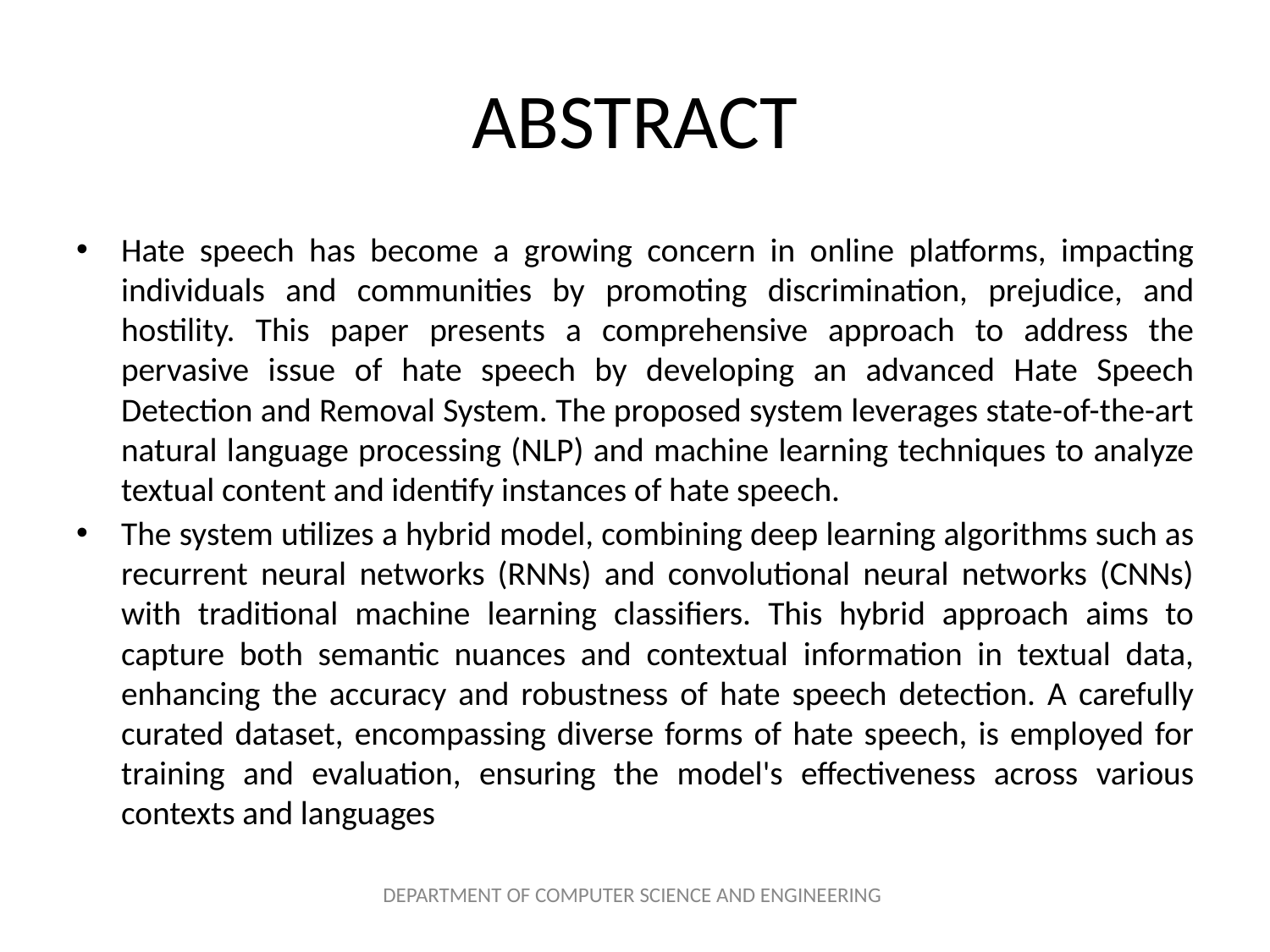

# ABSTRACT
Hate speech has become a growing concern in online platforms, impacting individuals and communities by promoting discrimination, prejudice, and hostility. This paper presents a comprehensive approach to address the pervasive issue of hate speech by developing an advanced Hate Speech Detection and Removal System. The proposed system leverages state-of-the-art natural language processing (NLP) and machine learning techniques to analyze textual content and identify instances of hate speech.
The system utilizes a hybrid model, combining deep learning algorithms such as recurrent neural networks (RNNs) and convolutional neural networks (CNNs) with traditional machine learning classifiers. This hybrid approach aims to capture both semantic nuances and contextual information in textual data, enhancing the accuracy and robustness of hate speech detection. A carefully curated dataset, encompassing diverse forms of hate speech, is employed for training and evaluation, ensuring the model's effectiveness across various contexts and languages
DEPARTMENT OF COMPUTER SCIENCE AND ENGINEERING